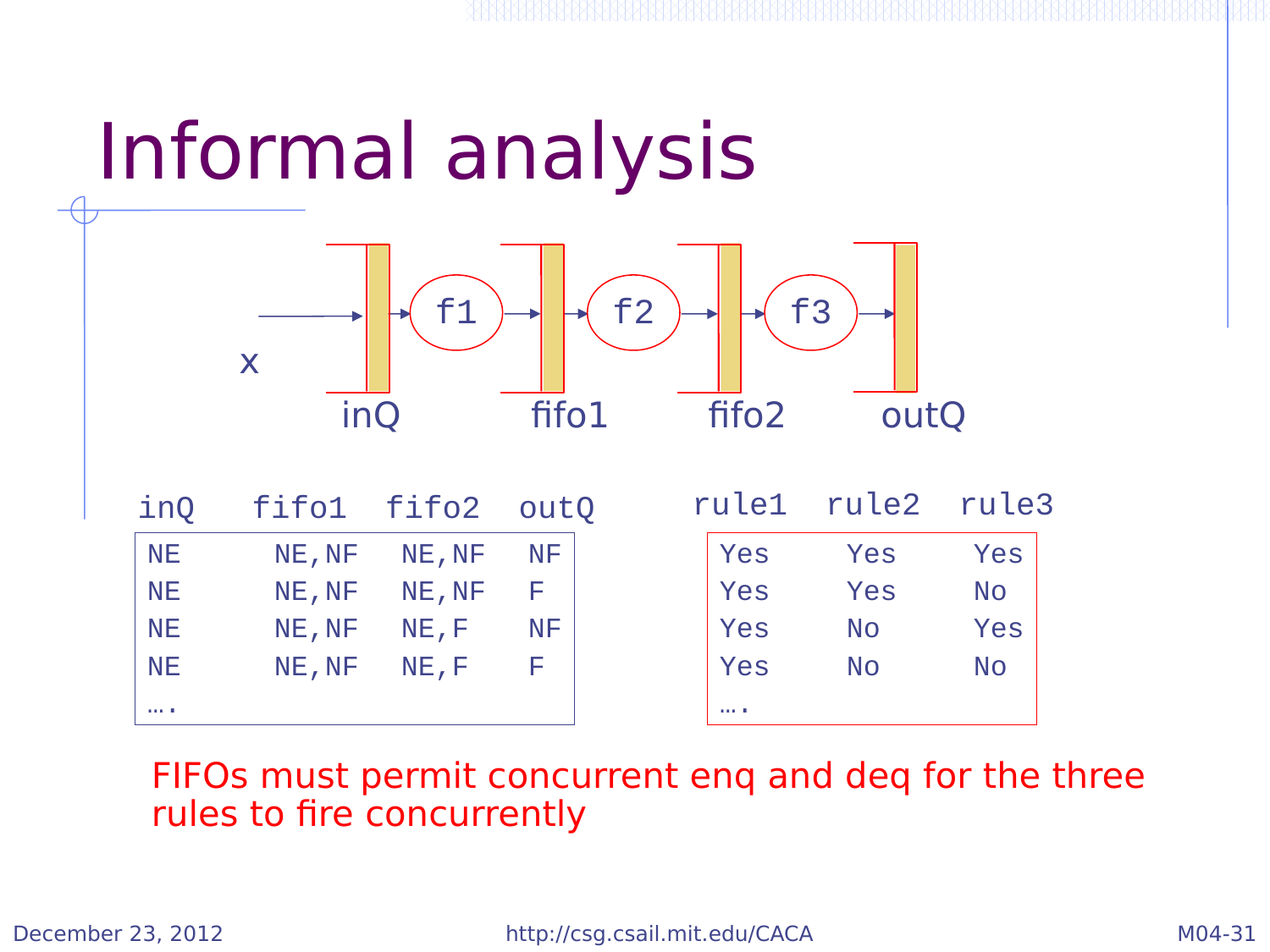

# Informal analysis

f1

f2

f3

x
inQ
fifo1
fifo2
outQ
rule1  rule2  rule3
inQ   fifo1  fifo2	outQ
NE	NE,NF	NE,NF	NF
NE	NE,NF	NE,NF	F
NE	NE,NF	NE,F	NF
NE	NE,NF	NE,F	F
….
Yes	Yes	Yes
Yes	Yes	No
Yes	No	Yes
Yes	No	No
….
FIFOs must permit concurrent enq and deq for the three rules to fire concurrently
http://csg.csail.mit.edu/CACA
M04-31
December 23, 2012